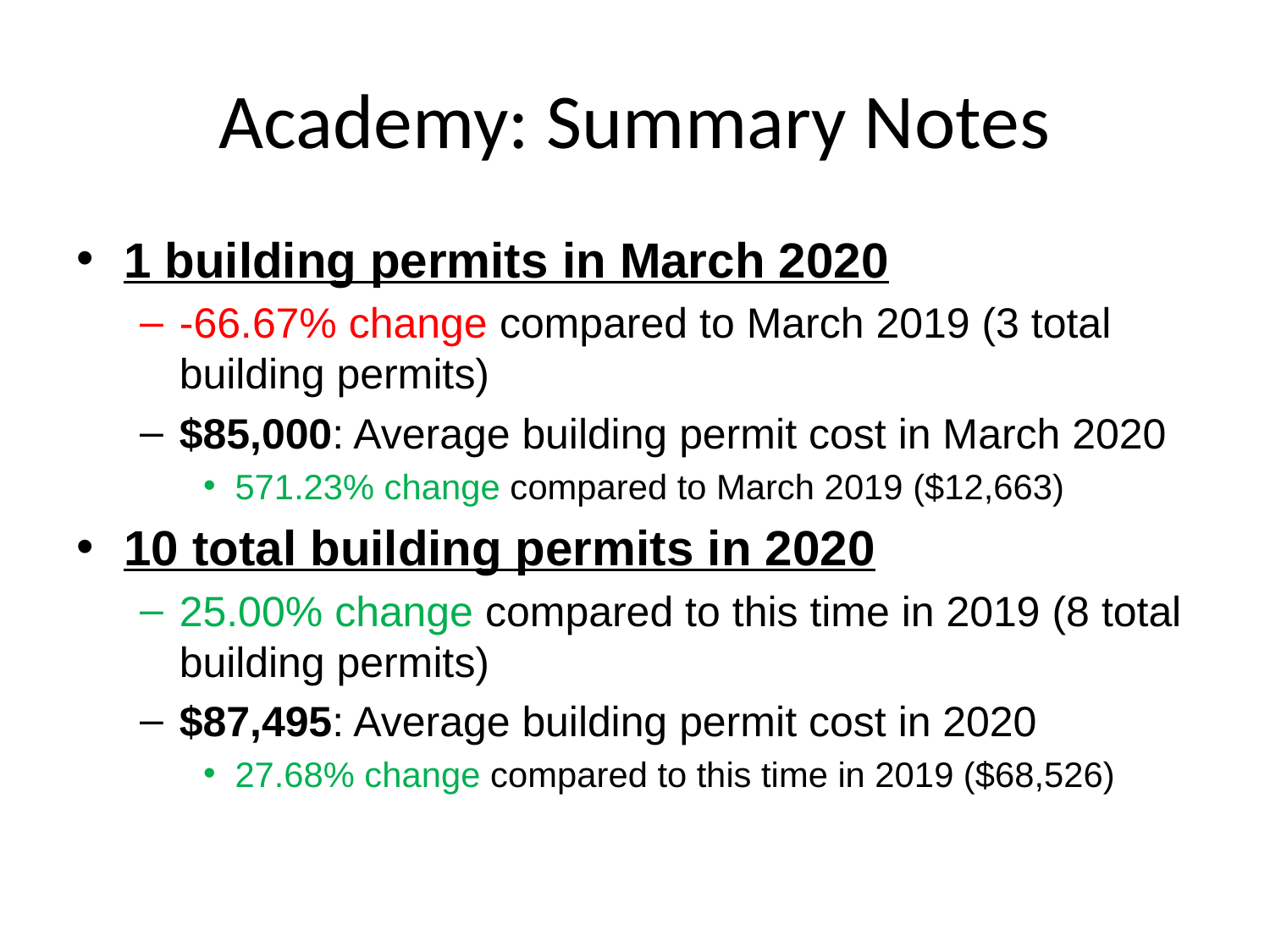

# Academy: Summary Notes
1 building permits in March 2020
-66.67% change compared to March 2019 (3 total building permits)
$85,000: Average building permit cost in March 2020
571.23% change compared to March 2019 ($12,663)
10 total building permits in 2020
25.00% change compared to this time in 2019 (8 total building permits)
$87,495: Average building permit cost in 2020
27.68% change compared to this time in 2019 ($68,526)